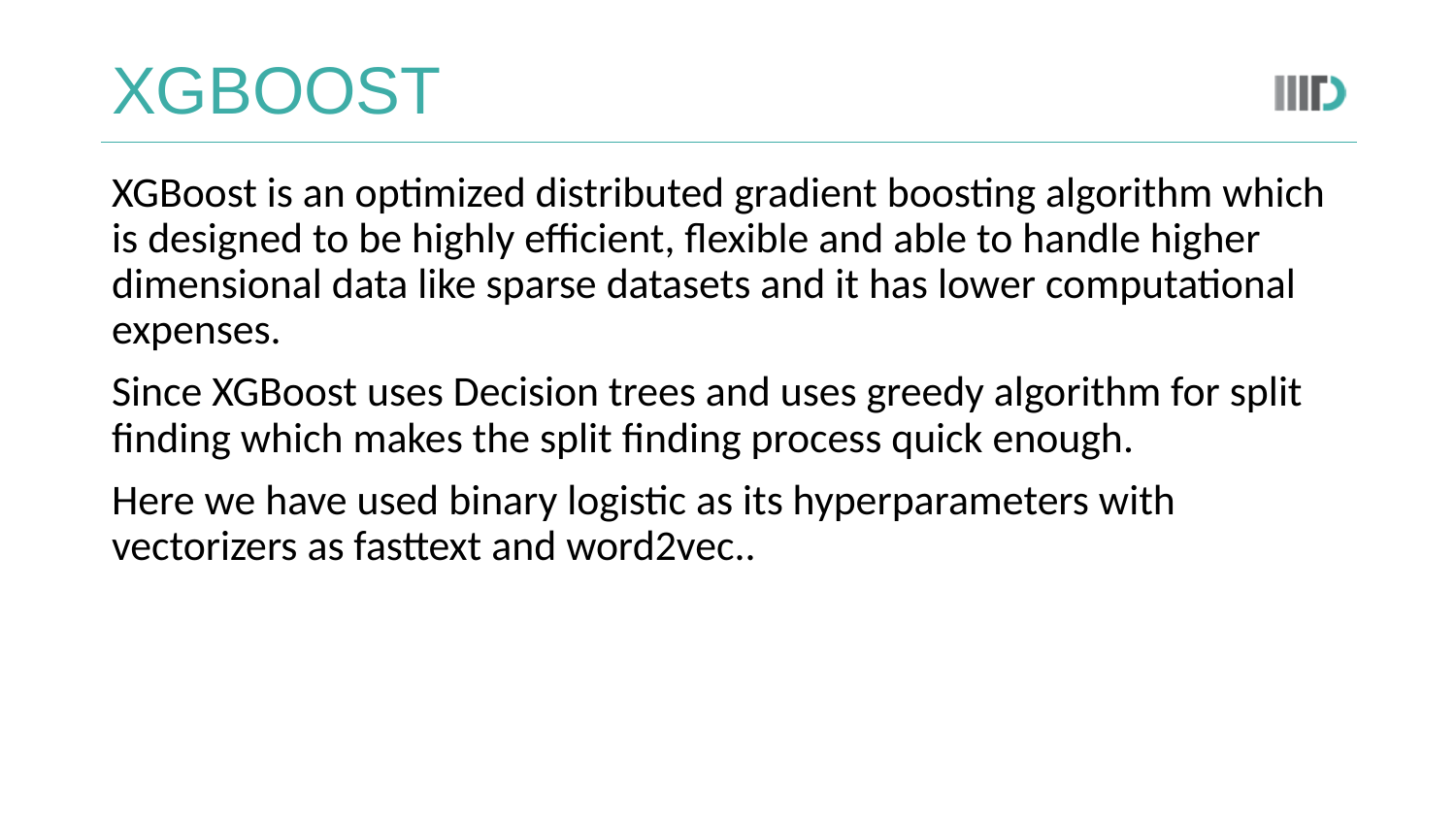

# XGBOOST
XGBoost is an optimized distributed gradient boosting algorithm which is designed to be highly efficient, flexible and able to handle higher dimensional data like sparse datasets and it has lower computational expenses.
Since XGBoost uses Decision trees and uses greedy algorithm for split finding which makes the split finding process quick enough.
Here we have used binary logistic as its hyperparameters with vectorizers as fasttext and word2vec..